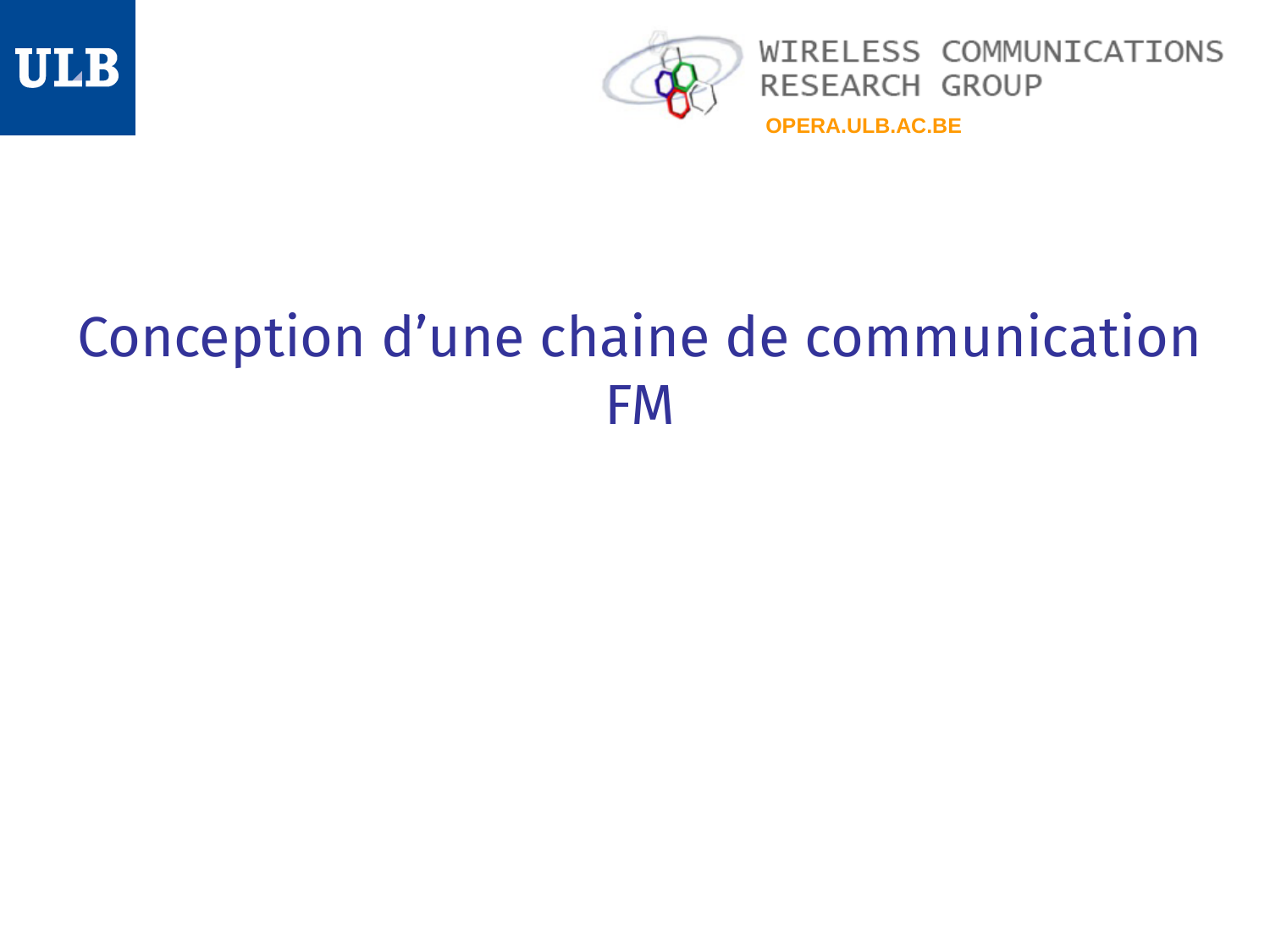

# Conception d’une chaine de communication FM